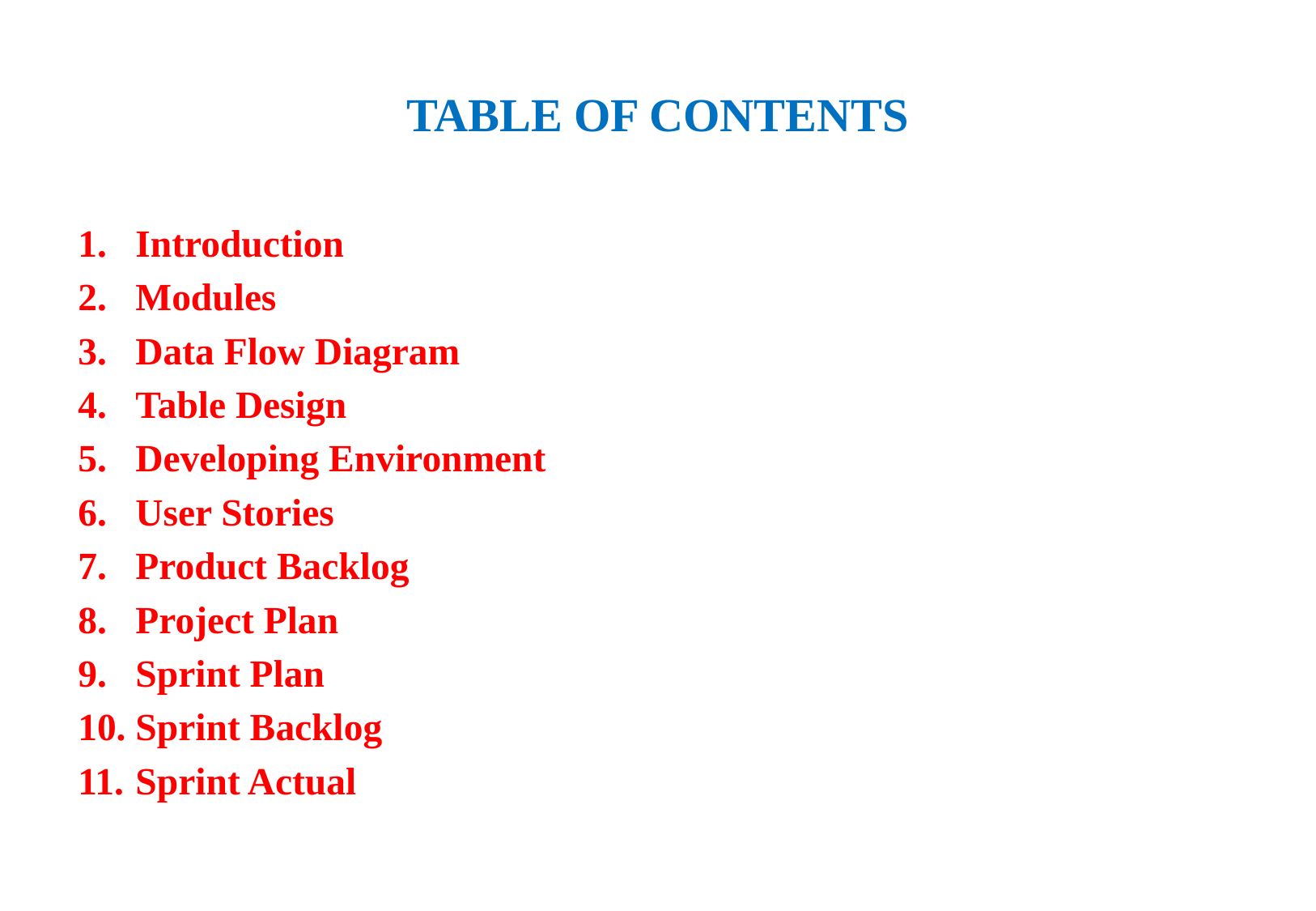

# TABLE OF CONTENTS
Introduction
Modules
Data Flow Diagram
Table Design
Developing Environment
User Stories
Product Backlog
Project Plan
Sprint Plan
Sprint Backlog
Sprint Actual